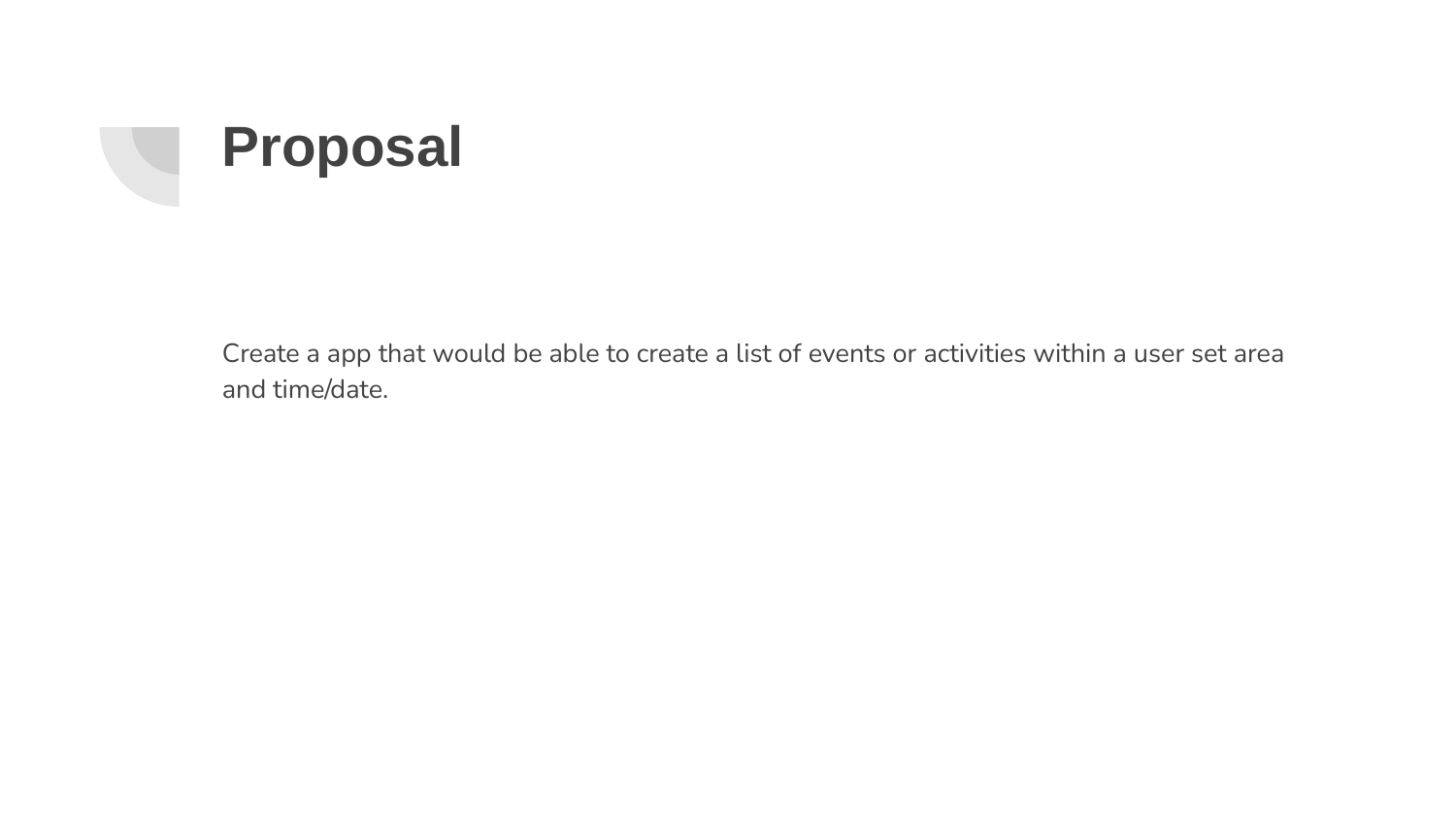

# Proposal
Create a app that would be able to create a list of events or activities within a user set area and time/date.